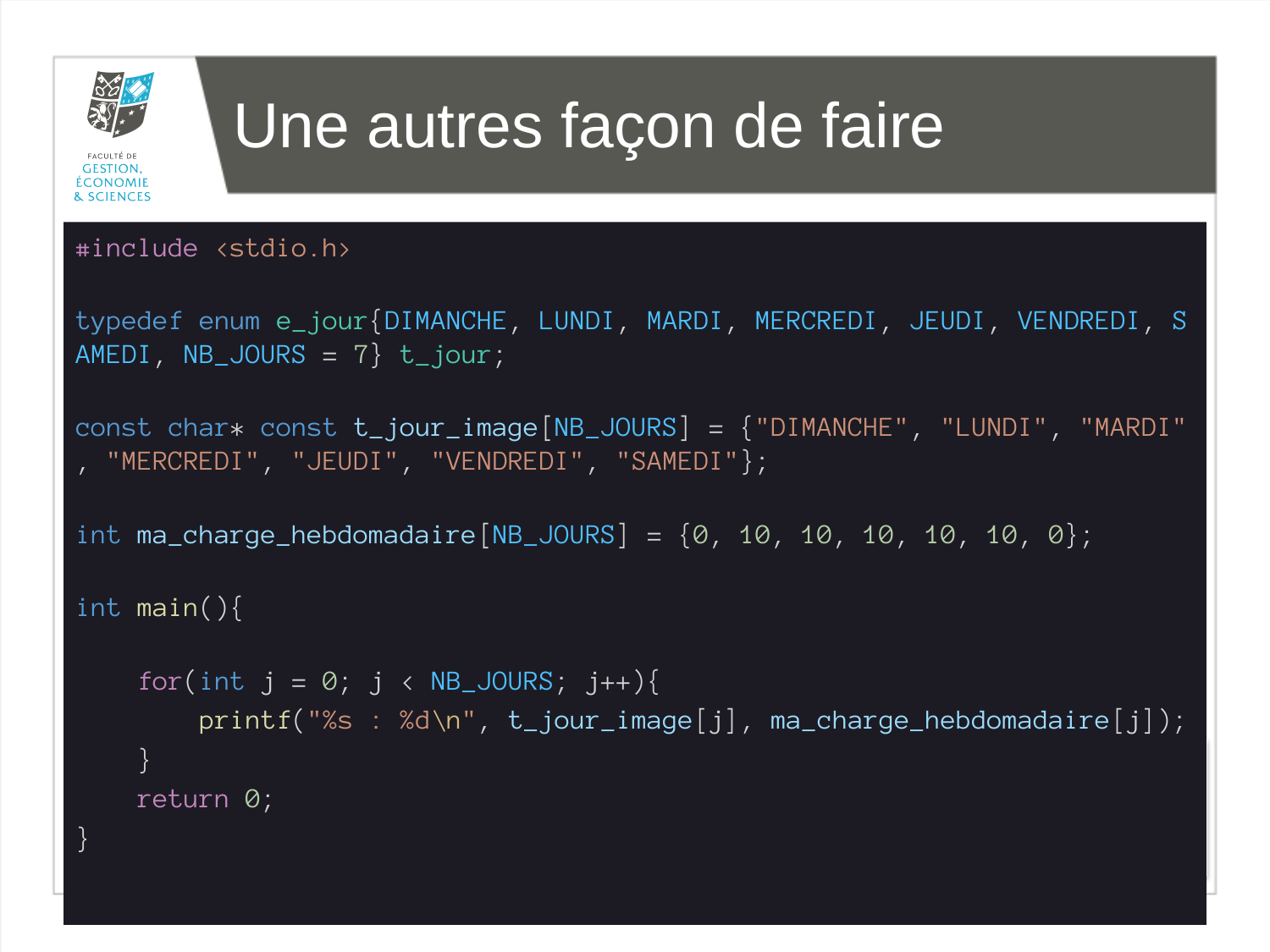

# Une autres façon de faire
#include <stdio.h>
typedef enum e_jour{DIMANCHE, LUNDI, MARDI, MERCREDI, JEUDI, VENDREDI, SAMEDI, NB_JOURS = 7} t_jour;
const char* const t_jour_image[NB_JOURS] = {"DIMANCHE", "LUNDI", "MARDI", "MERCREDI", "JEUDI", "VENDREDI", "SAMEDI"};
int ma_charge_hebdomadaire[NB_JOURS] = {0, 10, 10, 10, 10, 10, 0};
int main(){
    for(int j = 0; j < NB_JOURS; j++){
        printf("%s : %d\n", t_jour_image[j], ma_charge_hebdomadaire[j]);
    }
    return 0;
}